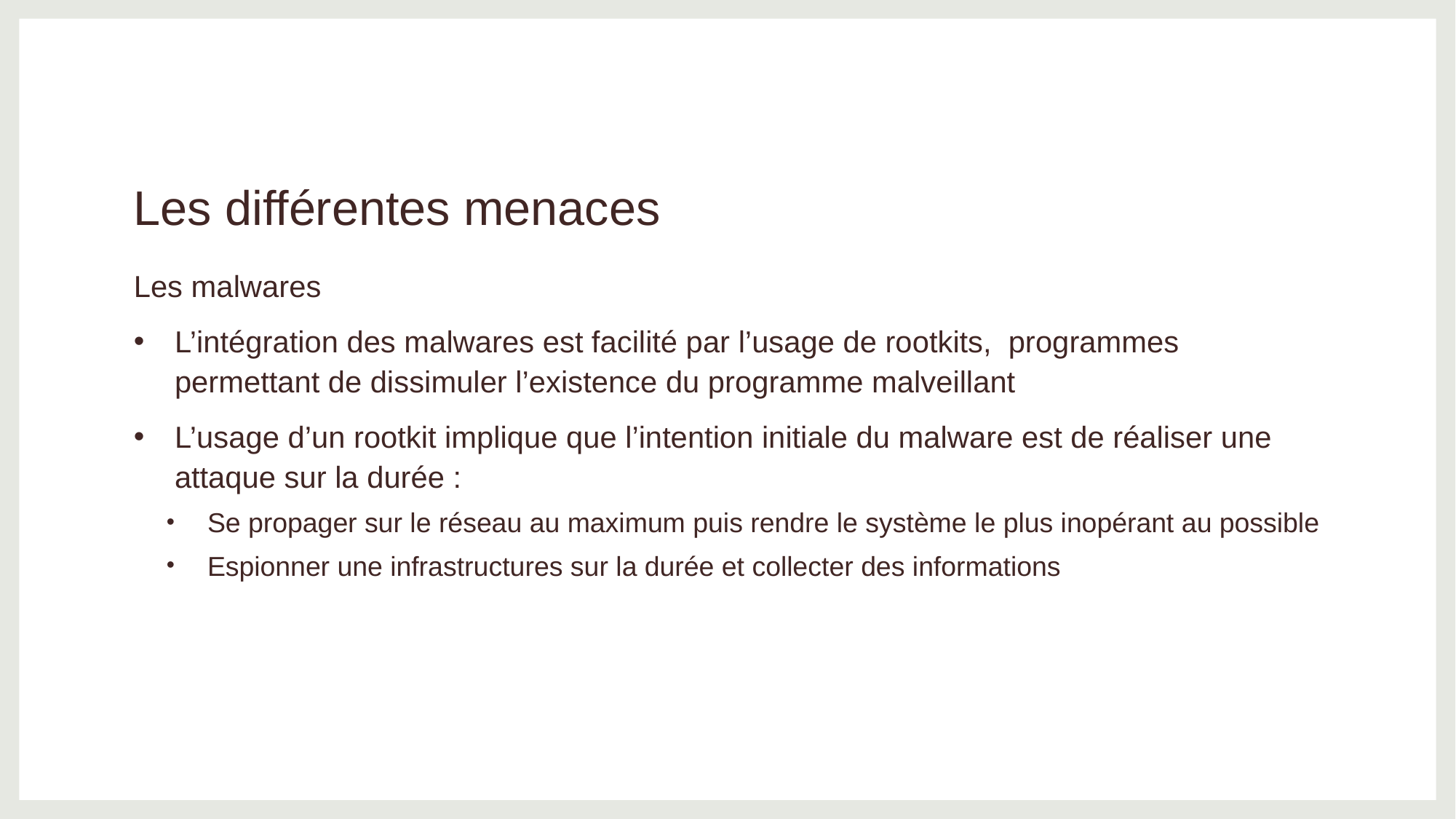

# Les différentes menaces
Les malwares
L’intégration des malwares est facilité par l’usage de rootkits,  programmes permettant de dissimuler l’existence du programme malveillant
L’usage d’un rootkit implique que l’intention initiale du malware est de réaliser une attaque sur la durée :
Se propager sur le réseau au maximum puis rendre le système le plus inopérant au possible
Espionner une infrastructures sur la durée et collecter des informations